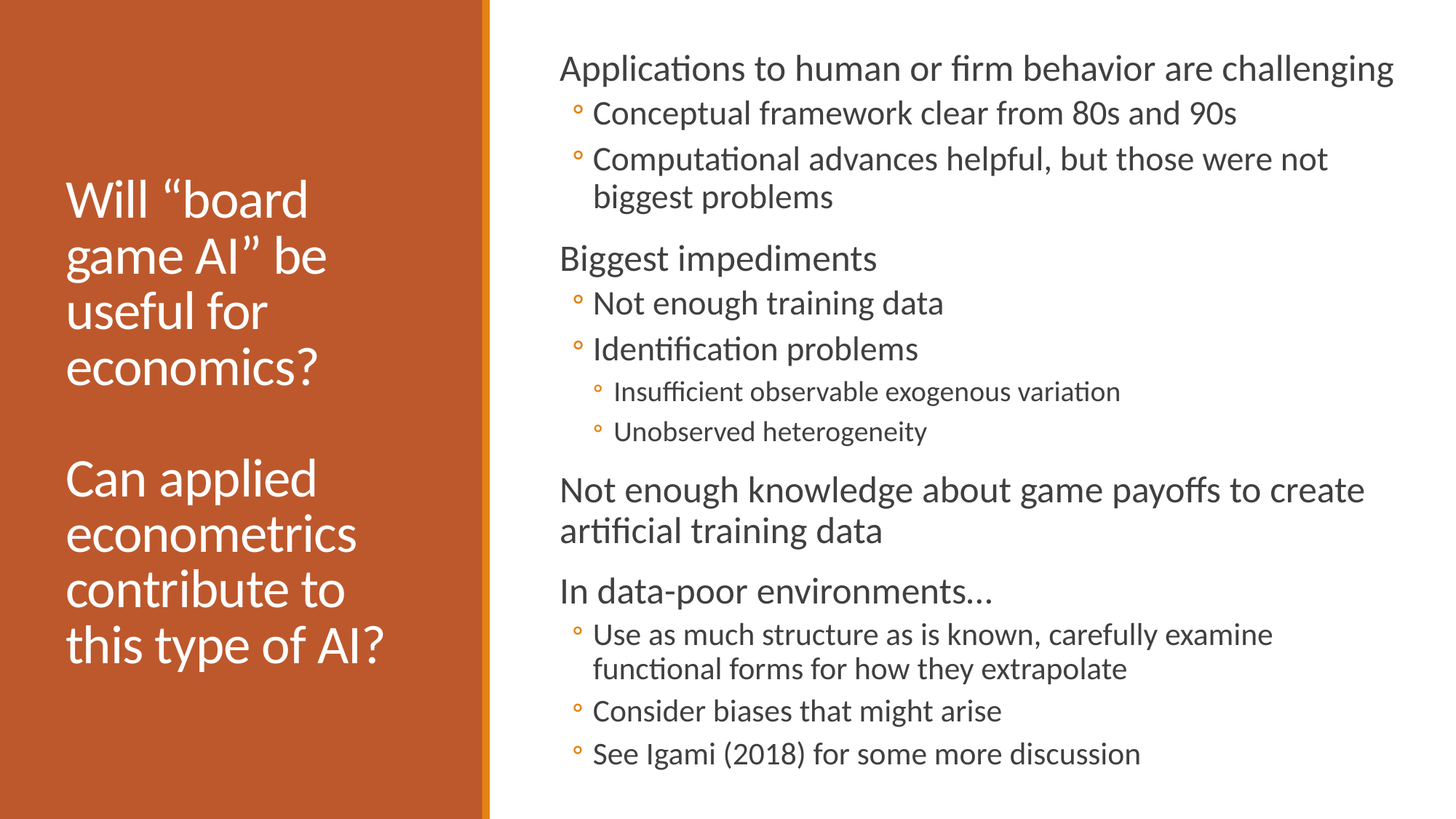

Applications to human or firm behavior are challenging
Conceptual framework clear from 80s and 90s
Computational advances helpful, but those were not biggest problems
Biggest impediments
Not enough training data
Identification problems
Insufficient observable exogenous variation
Unobserved heterogeneity
Not enough knowledge about game payoffs to create artificial training data
In data-poor environments…
Use as much structure as is known, carefully examine functional forms for how they extrapolate
Consider biases that might arise
See Igami (2018) for some more discussion

# Will “board game AI” be useful for economics? Can applied econometrics contribute to this type of AI?